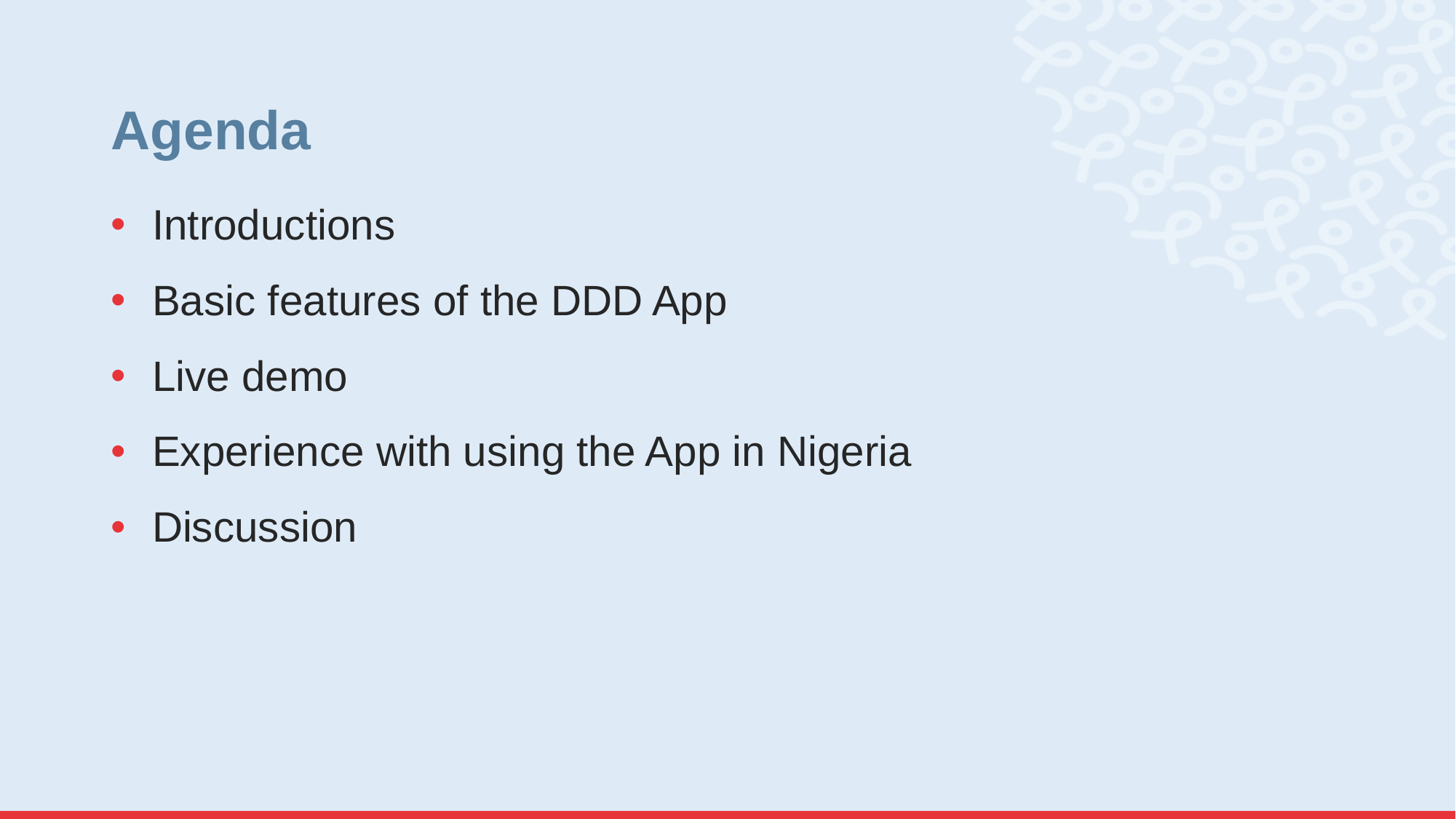

# Agenda
Introductions
Basic features of the DDD App
Live demo
Experience with using the App in Nigeria
Discussion